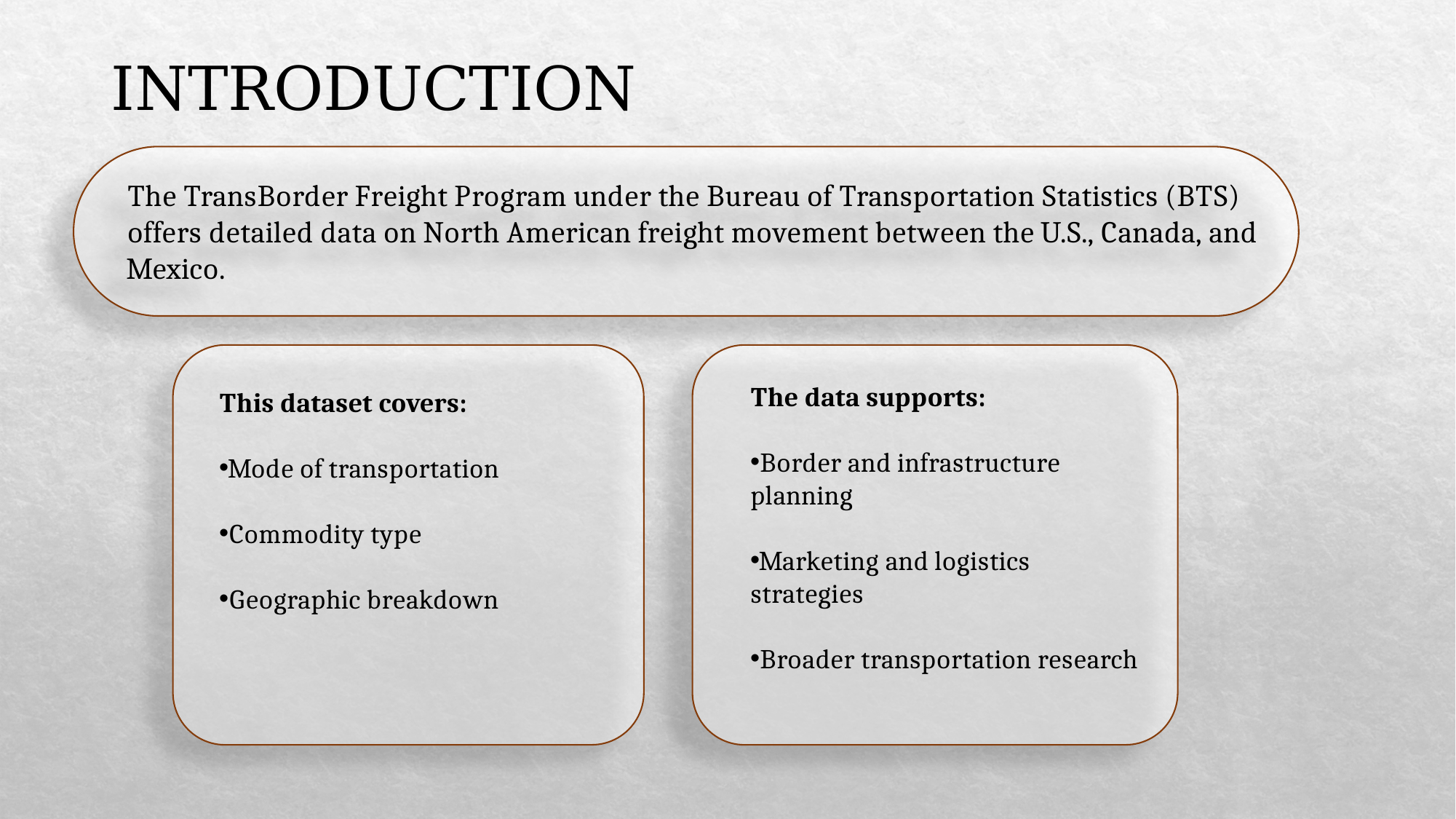

# INTRODUCTION

The TransBorder Freight Program under the Bureau of Transportation Statistics (BTS) offers detailed data on North American freight movement between the U.S., Canada, and Mexico.

The data supports:

Border and infrastructure planning

Marketing and logistics strategies

Broader transportation research

This dataset covers:

Mode of transportation

Commodity type

Geographic breakdown